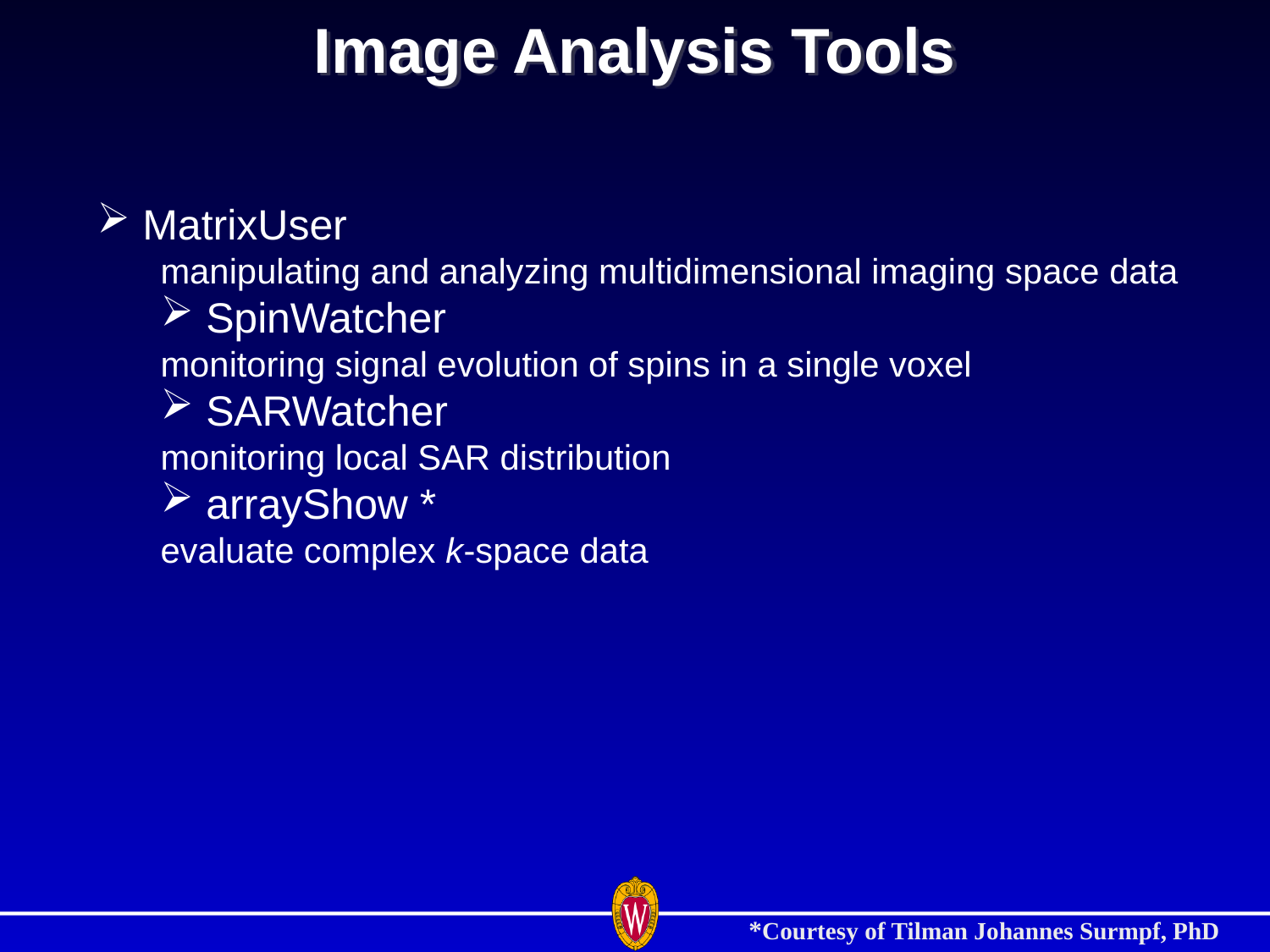

# Image Analysis Tools
 MatrixUser
manipulating and analyzing multidimensional imaging space data
 SpinWatcher
monitoring signal evolution of spins in a single voxel
 SARWatcher
monitoring local SAR distribution
 arrayShow *
evaluate complex k-space data
*Courtesy of Tilman Johannes Surmpf, PhD